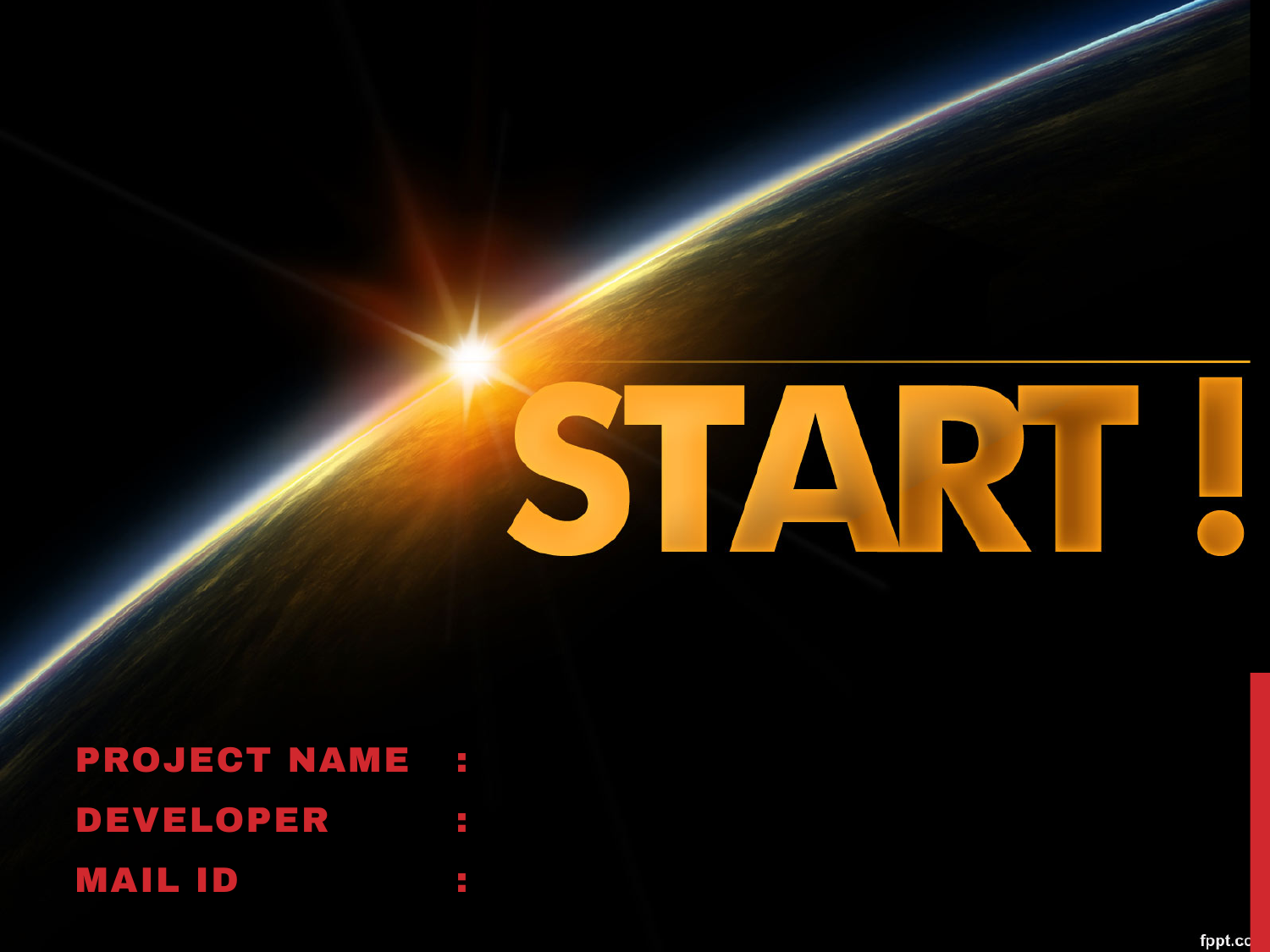

PROJECT NAME	:
Developer	:
Mail id		: